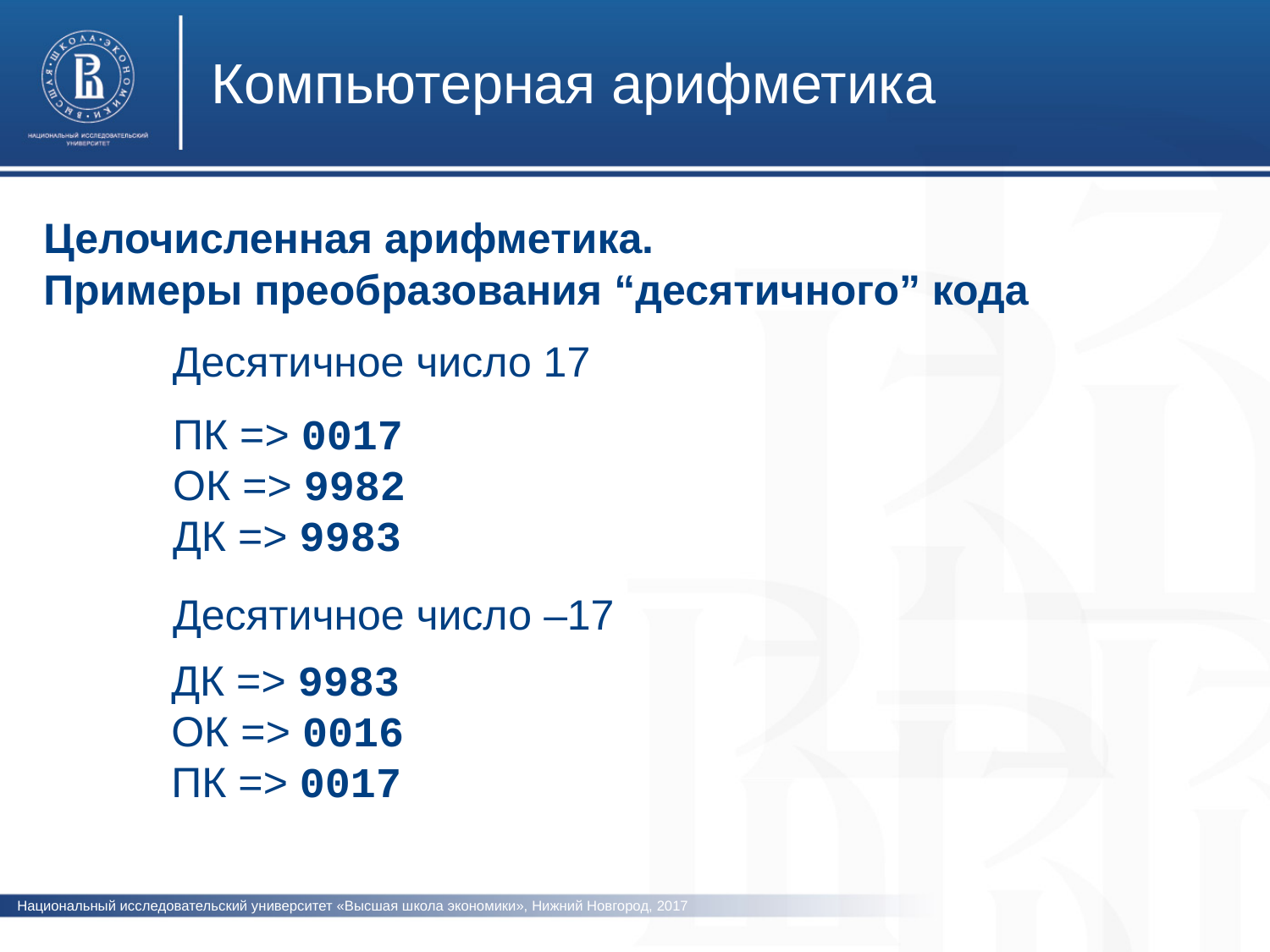

Компьютерная арифметика
Целочисленная арифметика.
Примеры преобразования “десятичного” кода
	Десятичное число 17
	ПК => 0017
	ОК => 9982
	ДК => 9983
	Десятичное число –17
	ДК => 9983
	ОК => 0016
	ПК => 0017
Национальный исследовательский университет «Высшая школа экономики», Нижний Новгород, 2017